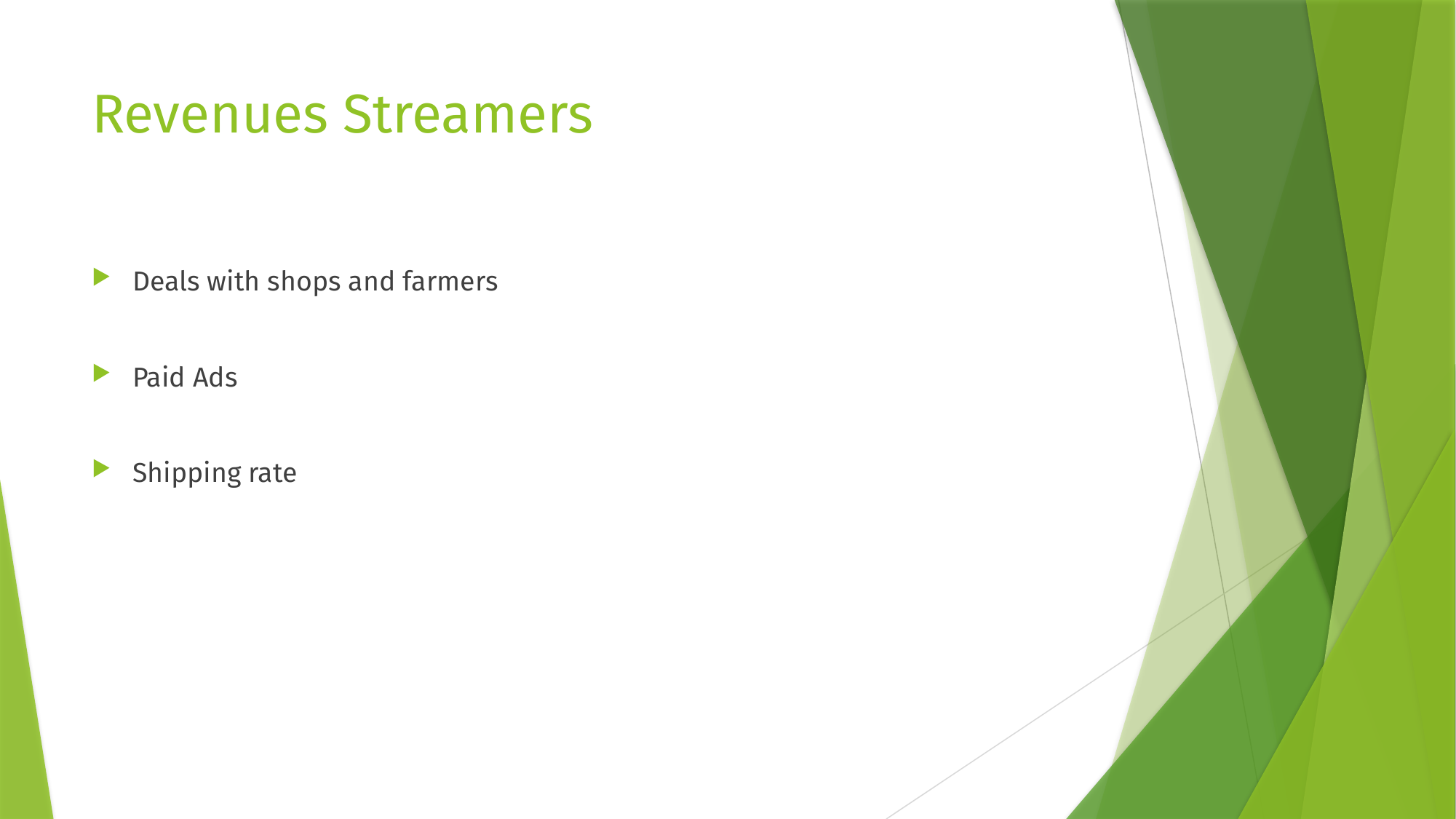

# Revenues Streamers
Deals with shops and farmers

Paid Ads

Shipping rate